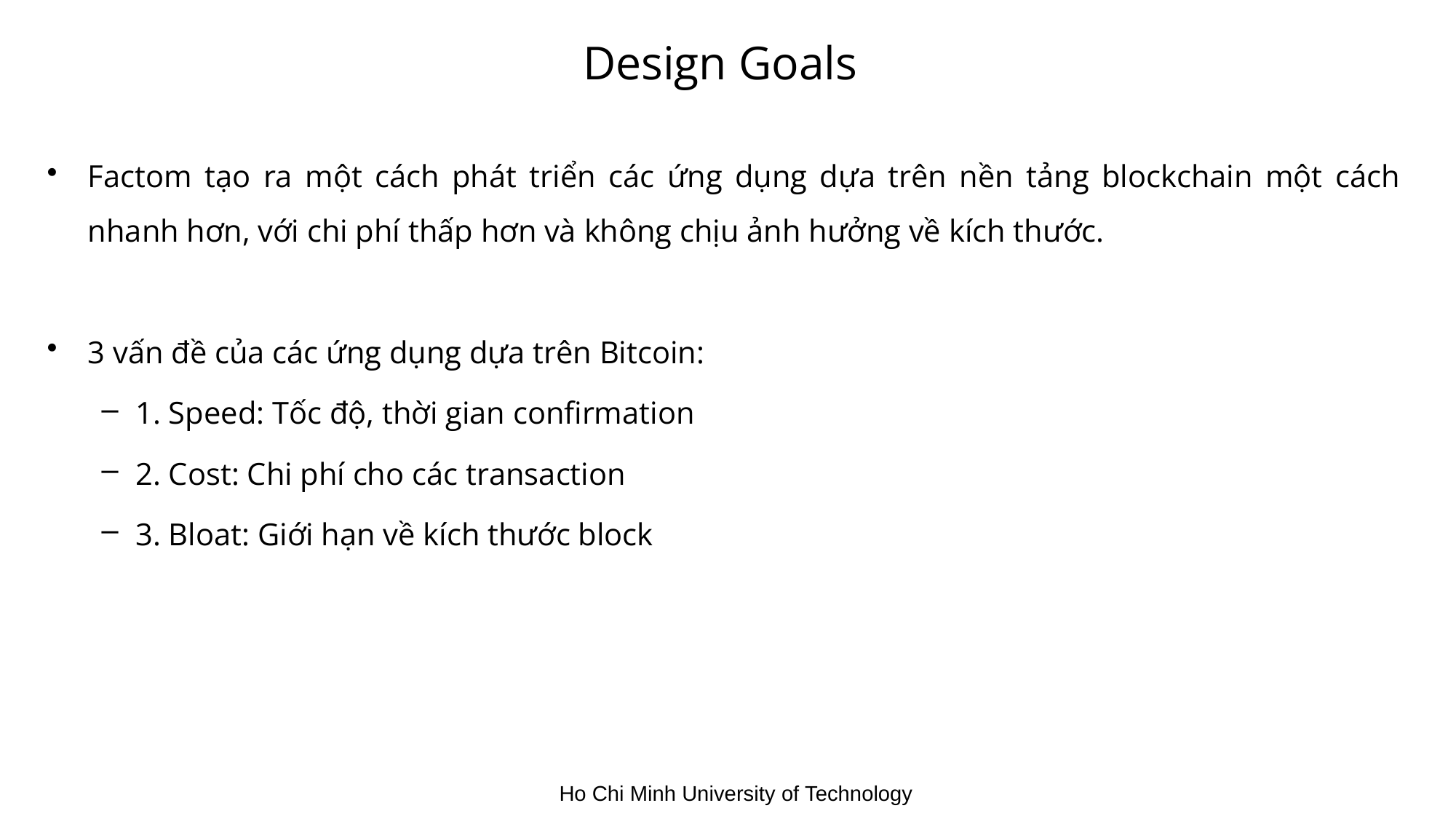

# Design Goals
Factom tạo ra một cách phát triển các ứng dụng dựa trên nền tảng blockchain một cách nhanh hơn, với chi phí thấp hơn và không chịu ảnh hưởng về kích thước.

3 vấn đề của các ứng dụng dựa trên Bitcoin:
1. Speed: Tốc độ, thời gian confirmation
2. Cost: Chi phí cho các transaction
3. Bloat: Giới hạn về kích thước block

2
Ho Chi Minh University of Technology